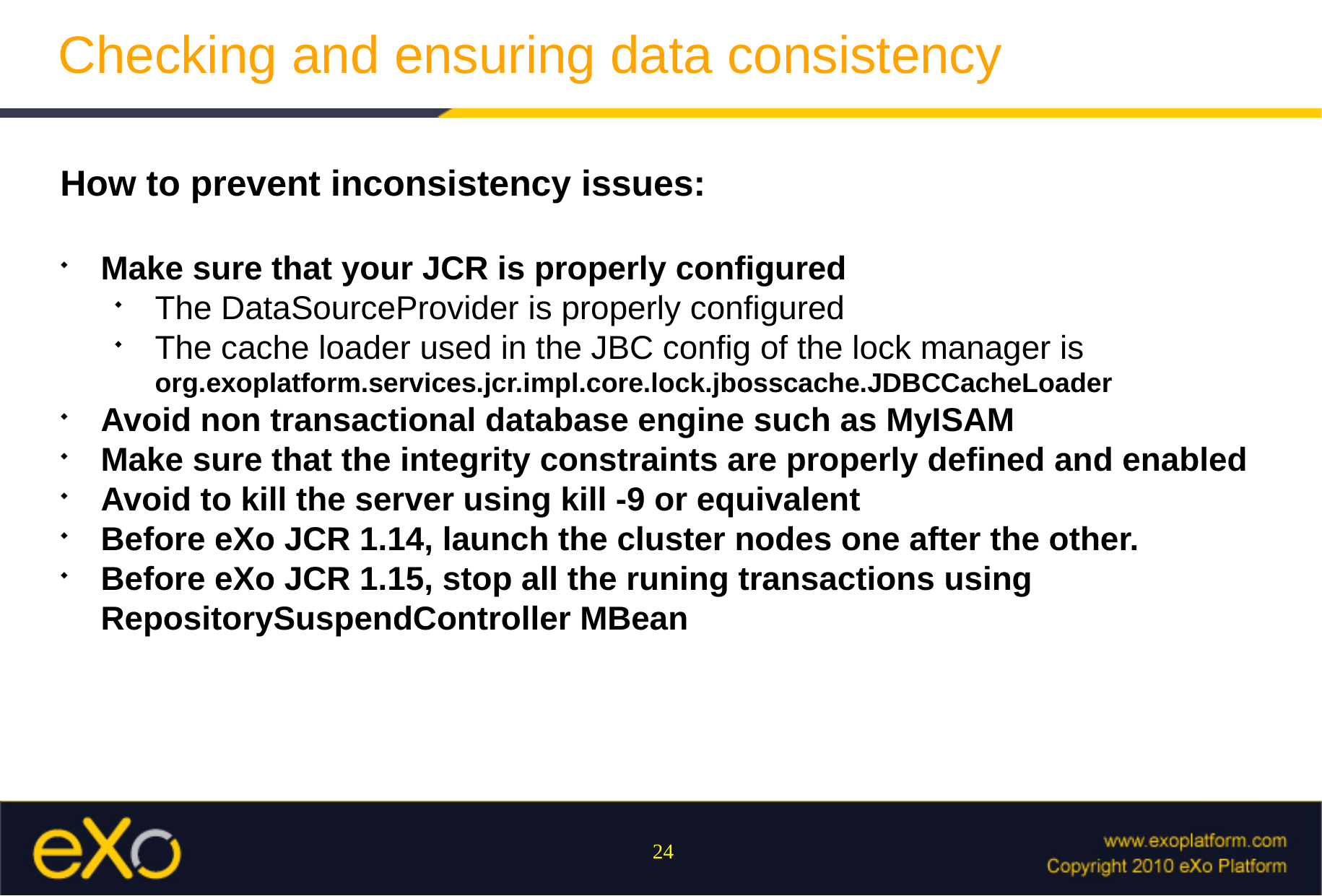

Checking and ensuring data consistency
How to prevent inconsistency issues:

Make sure that your JCR is properly configured
The DataSourceProvider is properly configured
The cache loader used in the JBC config of the lock manager is org.exoplatform.services.jcr.impl.core.lock.jbosscache.JDBCCacheLoader
Avoid non transactional database engine such as MyISAM
Make sure that the integrity constraints are properly defined and enabled
Avoid to kill the server using kill -9 or equivalent
Before eXo JCR 1.14, launch the cluster nodes one after the other.
Before eXo JCR 1.15, stop all the runing transactions using RepositorySuspendController MBean